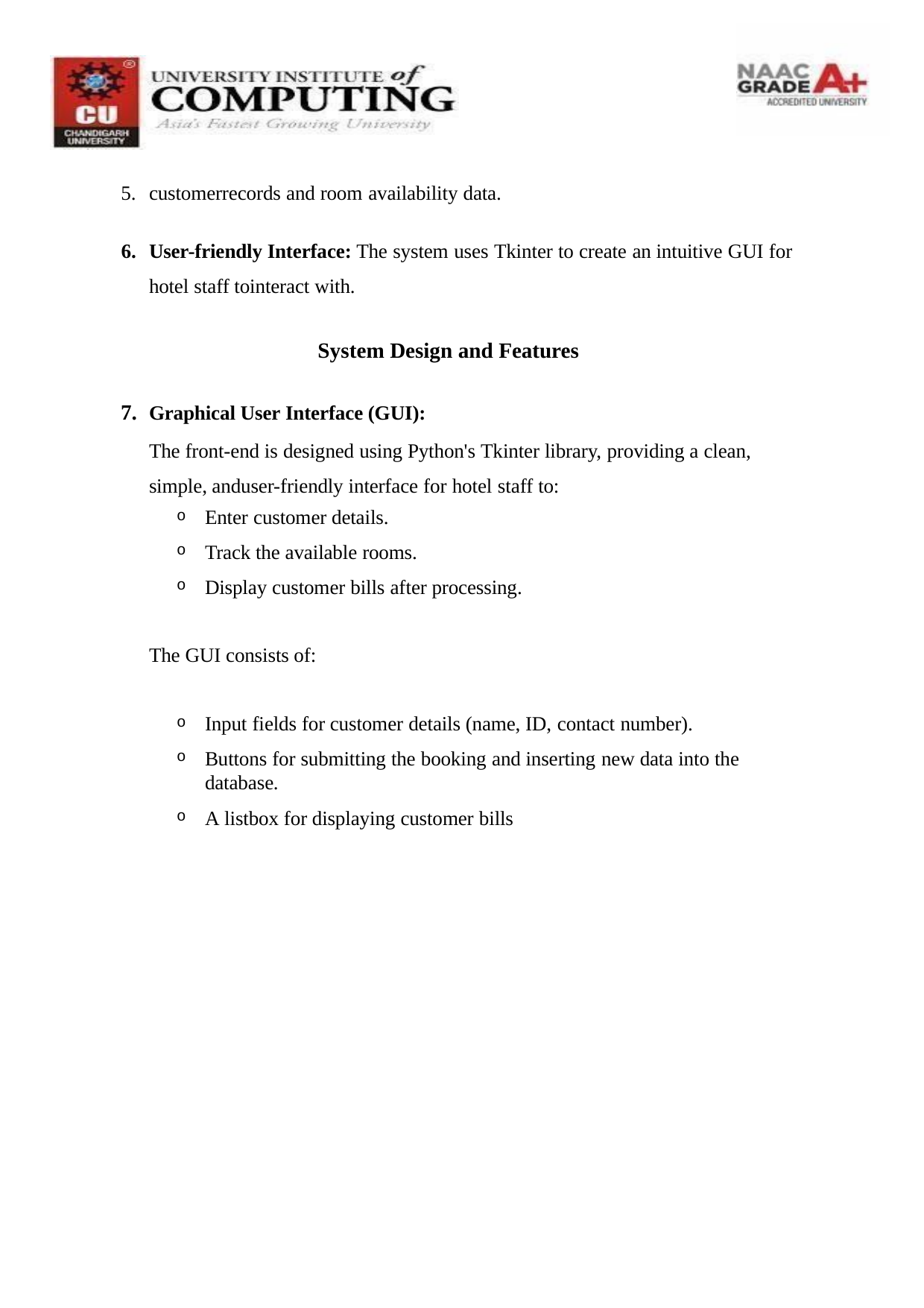

customerrecords and room availability data.

User-friendly Interface: The system uses Tkinter to create an intuitive GUI for  hotel staff tointeract with.

System Design and Features

Graphical User Interface (GUI):
The front-end is designed using Python's Tkinter library, providing a clean,  simple, anduser-friendly interface for hotel staff to:
Enter customer details.
Track the available rooms.
Display customer bills after processing.

The GUI consists of:

Input fields for customer details (name, ID, contact number).
Buttons for submitting the booking and inserting new data into the database.
A listbox for displaying customer bills